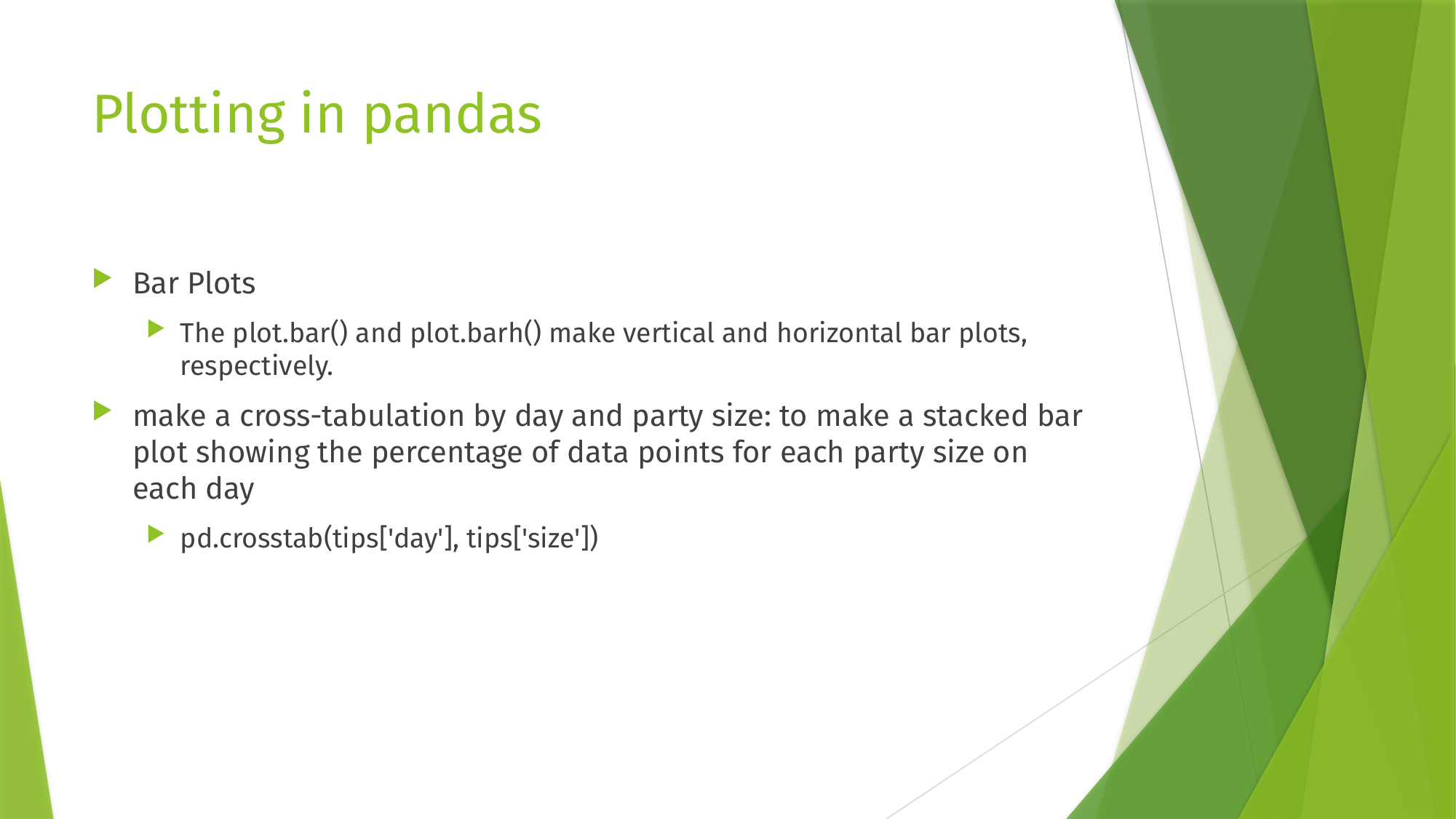

# Plotting in pandas
Bar Plots
The plot.bar() and plot.barh() make vertical and horizontal bar plots, respectively.
make a cross-tabulation by day and party size: to make a stacked bar plot showing the percentage of data points for each party size on each day
pd.crosstab(tips['day'], tips['size'])